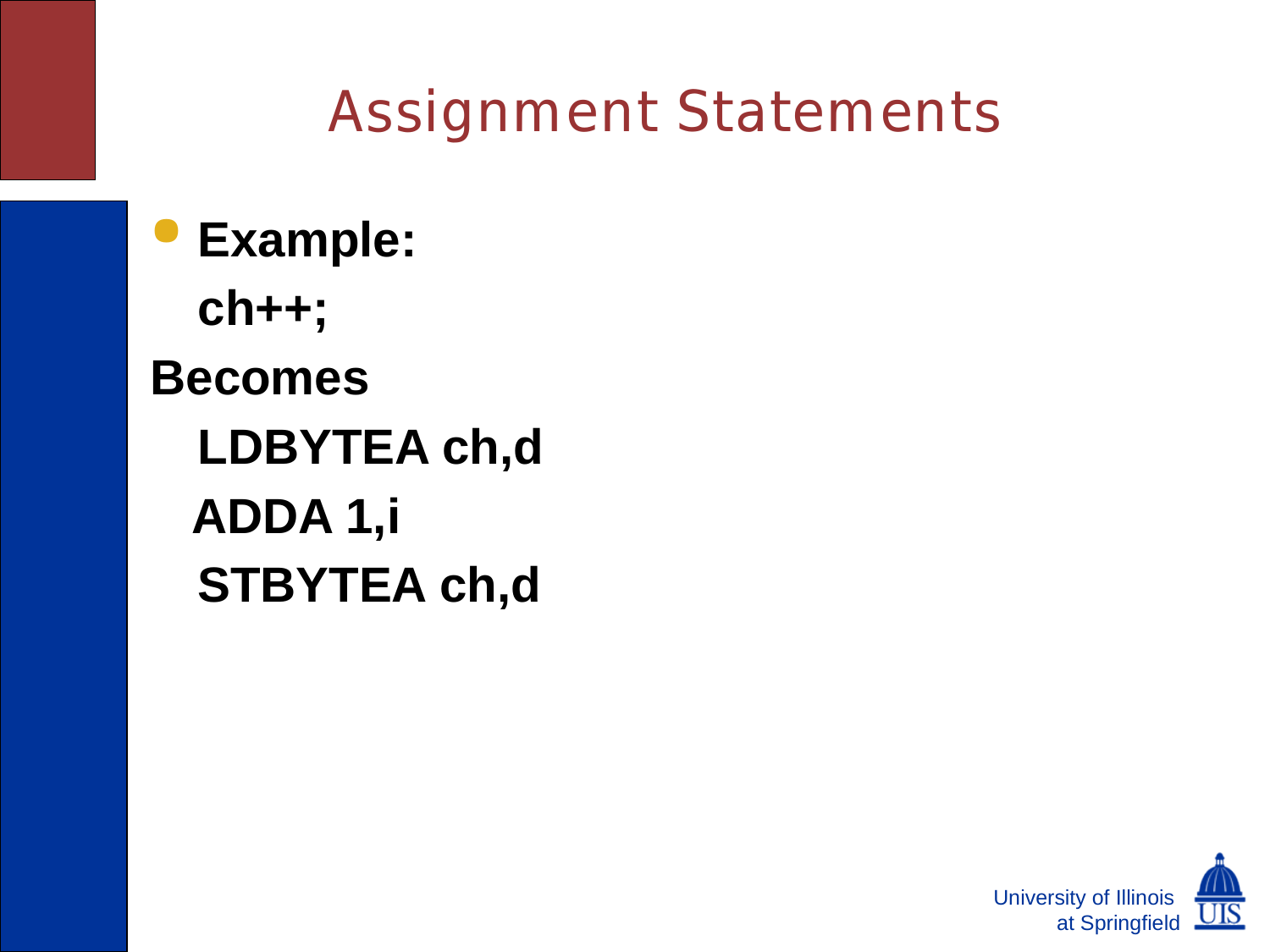

Assignment Statements
Example:
	ch++;
Becomes
	LDBYTEA ch,d
   ADDA 1,i
	STBYTEA ch,d